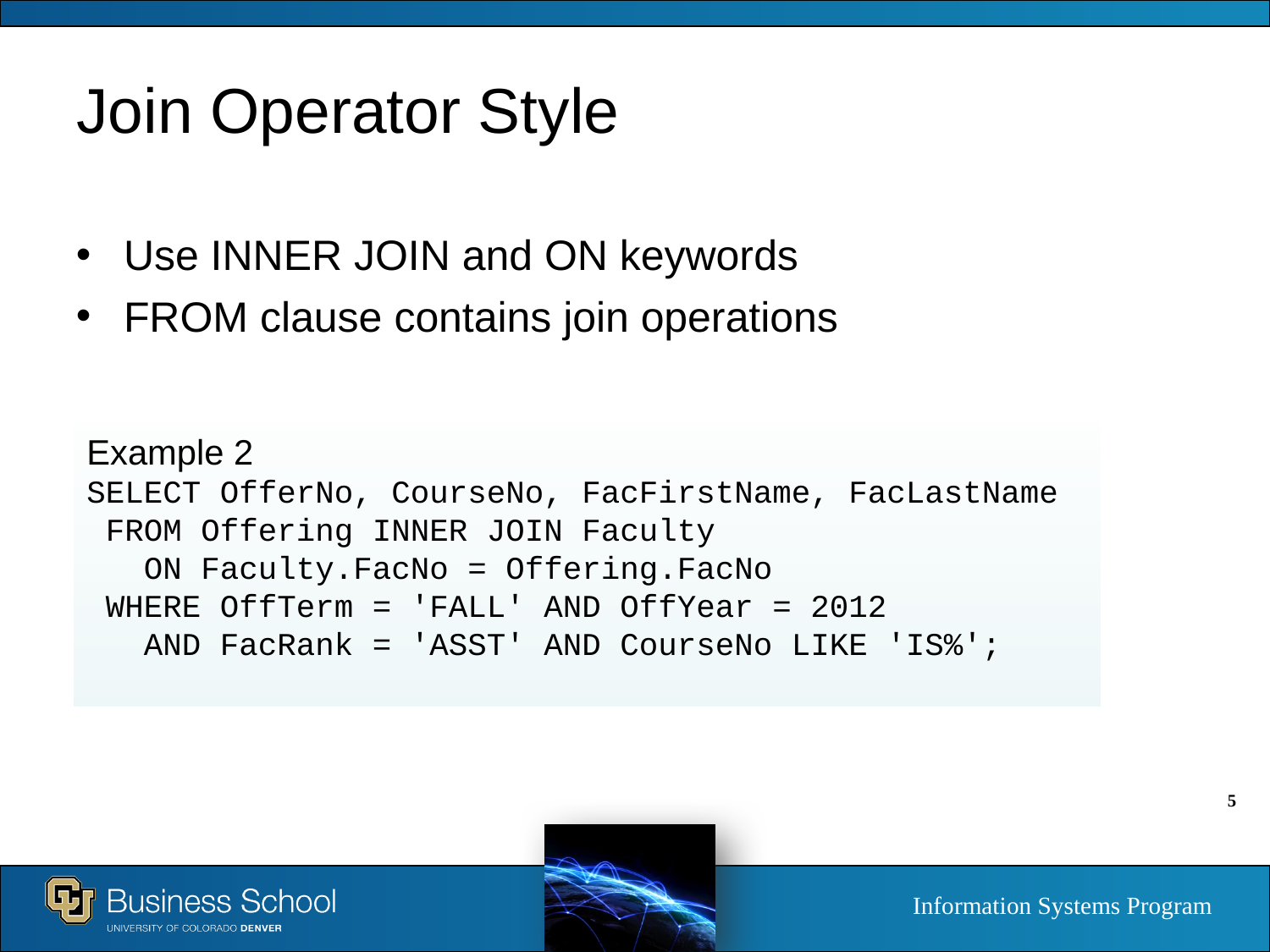

# Join Operator Style
Use INNER JOIN and ON keywords
FROM clause contains join operations
Example 2
SELECT OfferNo, CourseNo, FacFirstName, FacLastName
 FROM Offering INNER JOIN Faculty
   ON Faculty.FacNo = Offering.FacNo
 WHERE OffTerm = 'FALL' AND OffYear = 2012
   AND FacRank = 'ASST' AND CourseNo LIKE 'IS%';